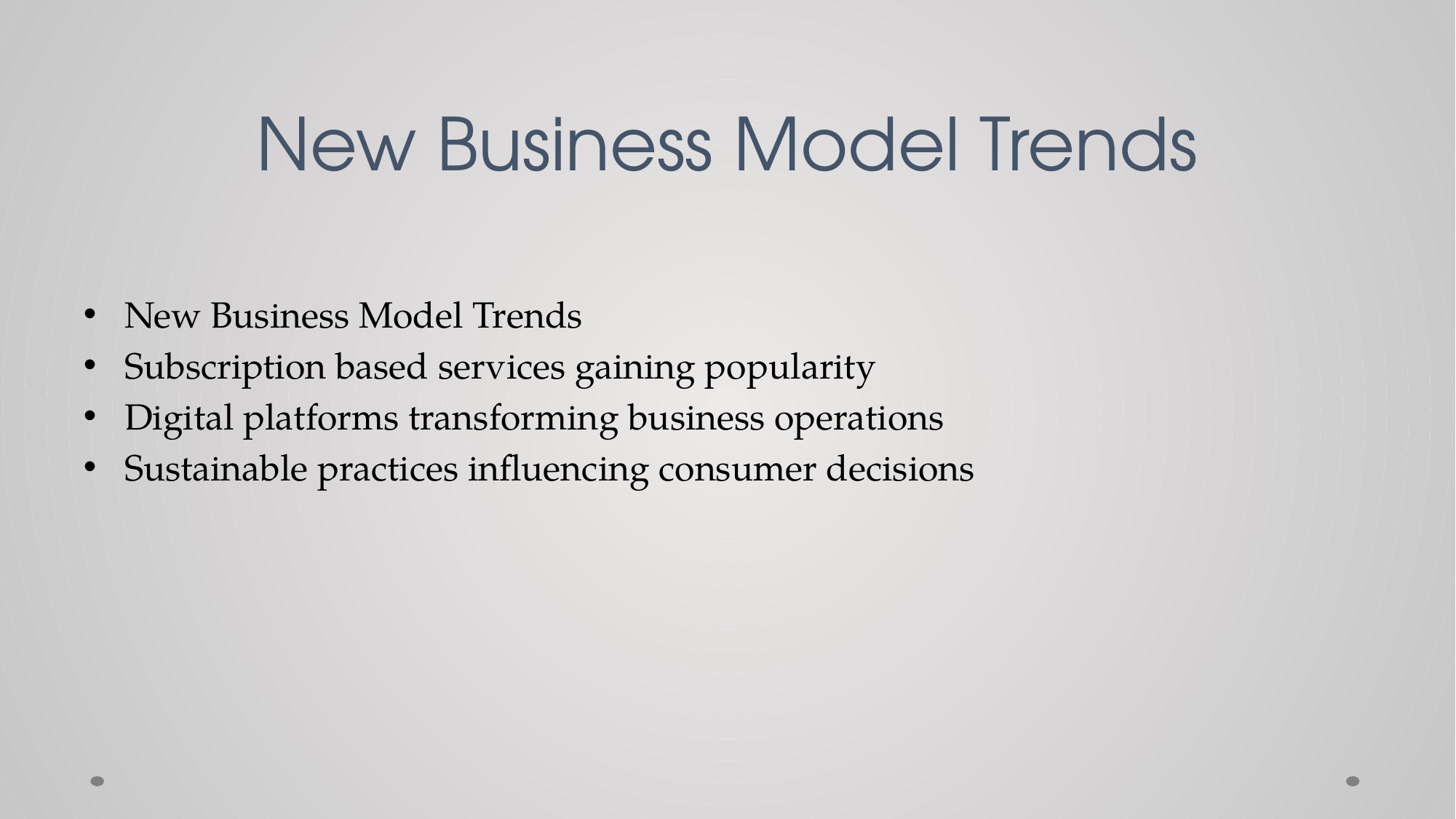

# New Business Model Trends
New Business Model Trends
Subscription based services gaining popularity
Digital platforms transforming business operations
Sustainable practices influencing consumer decisions